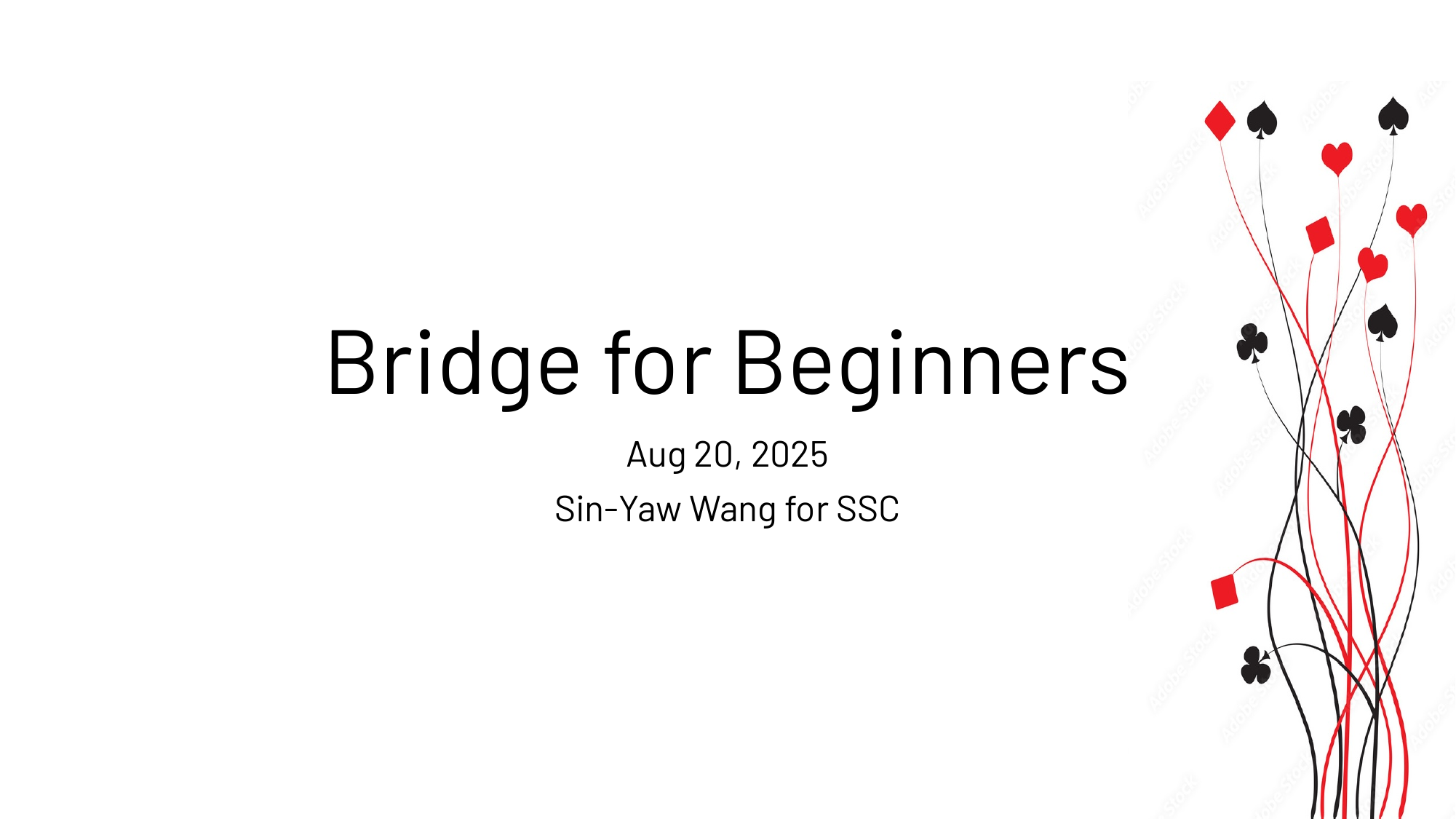

# Bridge for Beginners
Aug 20, 2025
Sin-Yaw Wang for SSC